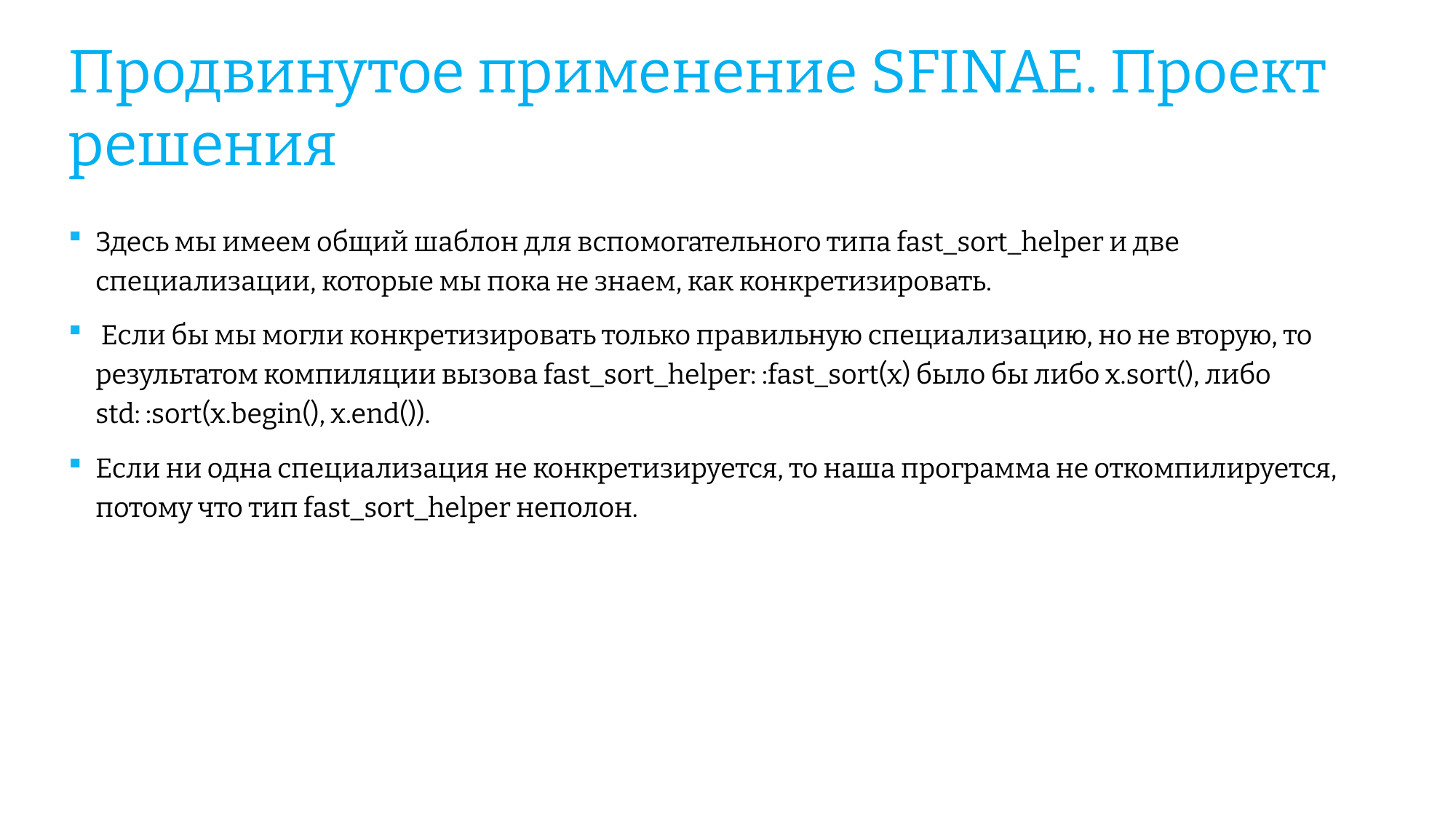

Продвинутое применение SFINAE. Проект решения

Здесь мы имеем общий шаблон для вспомогательного типа fast_sort_helper и две специализации, которые мы пока не знаем, как конкретизировать.
 Если бы мы могли конкретизировать только правильную специализацию, но не вторую, то результатом компиляции вызова fast_sort_helper: :fast_sort(x) было бы либо x.sort(), либо
std: :sort(x.begin(), x.end()).
Если ни одна специализация не конкретизируется, то наша программа не откомпилируется, потому что тип fast_sort_helper неполон.